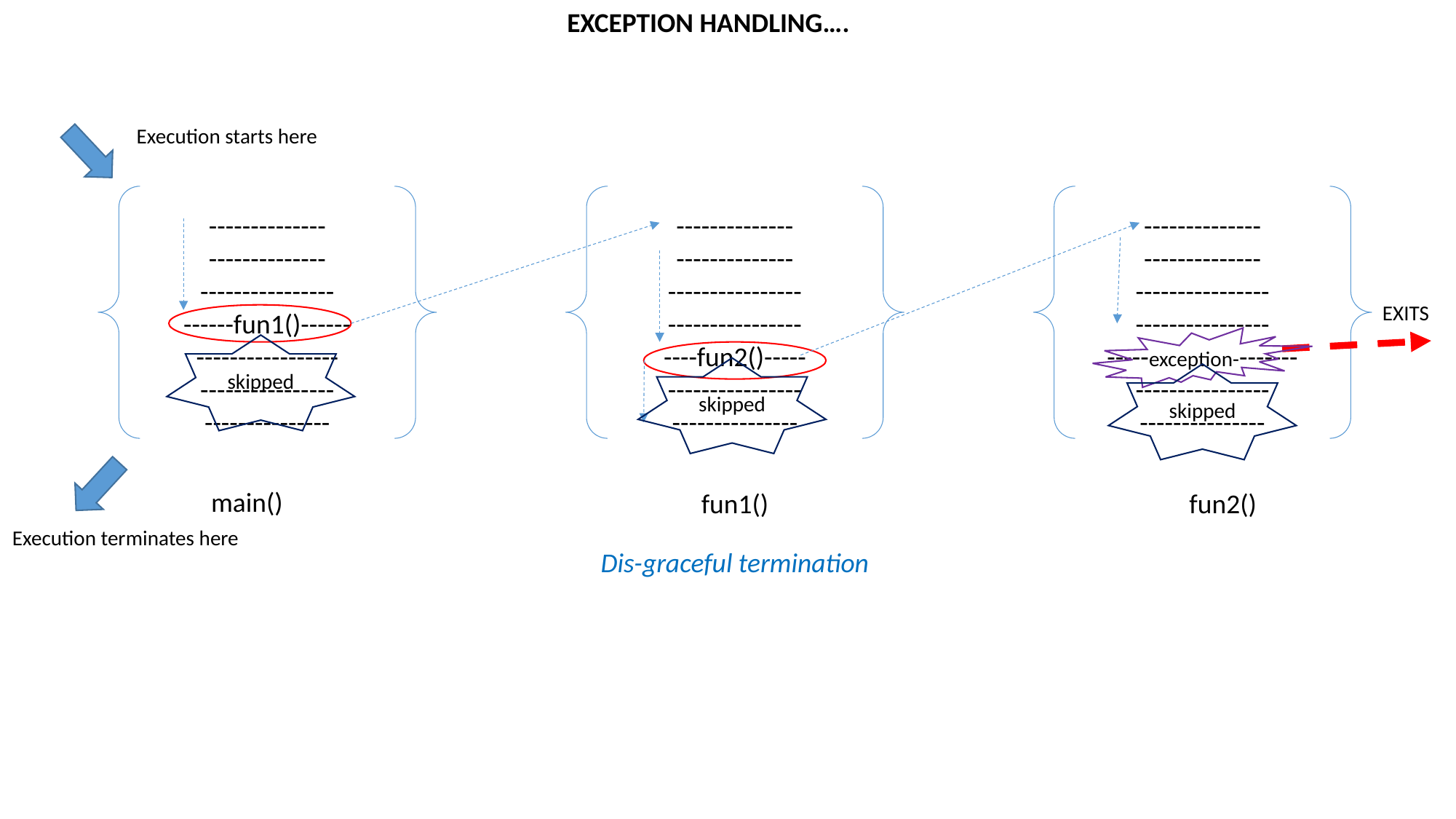

EXCEPTION HANDLING….
Execution starts here

--------------
--------------
----------------
------fun1()------
-----------------
----------------
---------------
--------------
--------------
----------------
----------------
----fun2()-----
----------------
---------------
--------------
--------------
----------------
----------------
-----exception--------
----------------
---------------

skipped

skipped
skipped

main()
fun1()
fun2()
Dis-graceful termination
EXITS
Execution terminates here